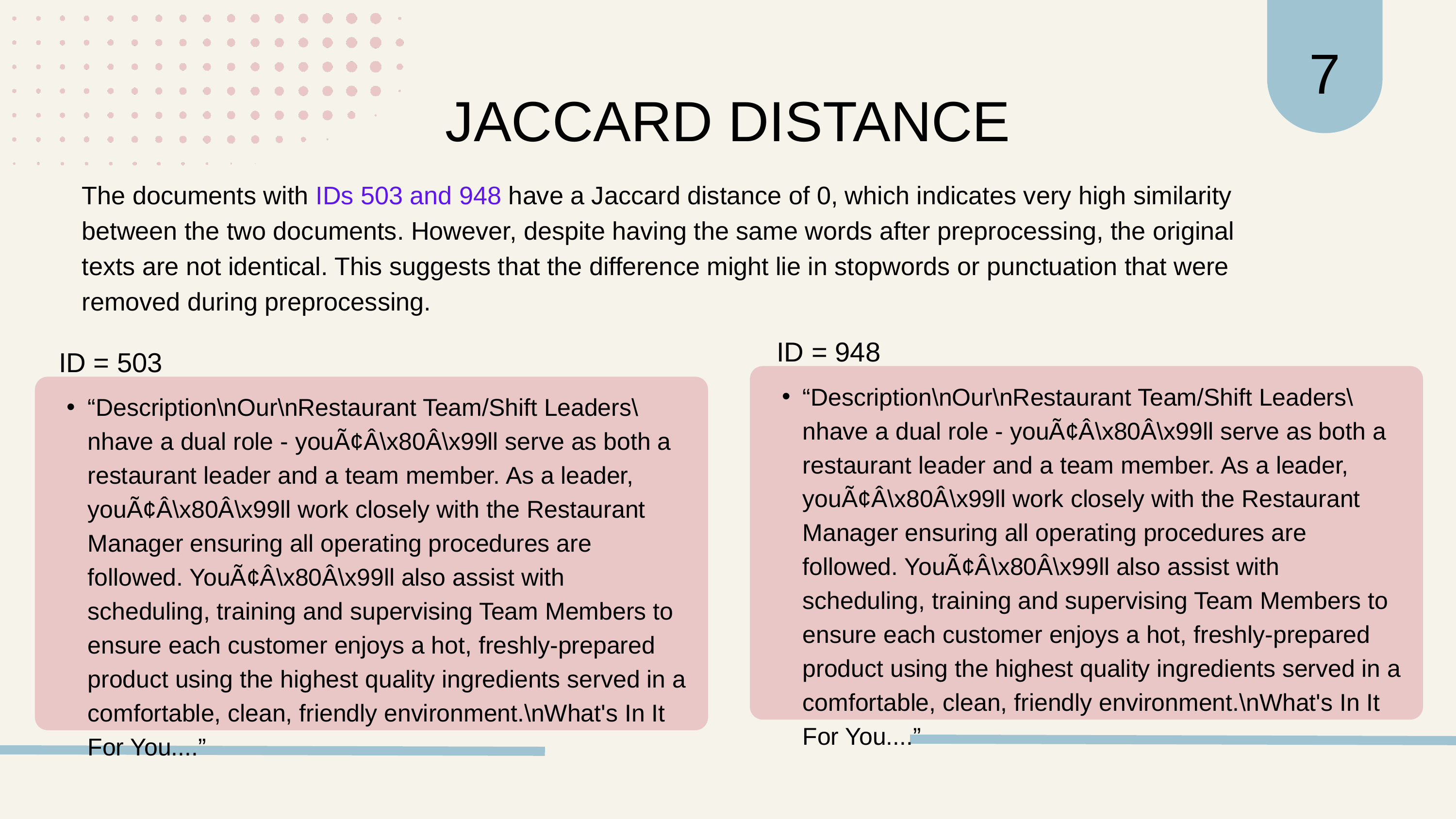

7

JACCARD DISTANCE
The documents with IDs 503 and 948 have a Jaccard distance of 0, which indicates very high similarity between the two documents. However, despite having the same words after preprocessing, the original texts are not identical. This suggests that the difference might lie in stopwords or punctuation that were removed during preprocessing.
ID = 948
ID = 503

“Description\nOur\nRestaurant Team/Shift Leaders\nhave a dual role - youÃ¢Â\x80Â\x99ll serve as both a restaurant leader and a team member. As a leader, youÃ¢Â\x80Â\x99ll work closely with the Restaurant Manager ensuring all operating procedures are followed. YouÃ¢Â\x80Â\x99ll also assist with scheduling, training and supervising Team Members to ensure each customer enjoys a hot, freshly-prepared product using the highest quality ingredients served in a comfortable, clean, friendly environment.\nWhat's In It For You....”

“Description\nOur\nRestaurant Team/Shift Leaders\nhave a dual role - youÃ¢Â\x80Â\x99ll serve as both a restaurant leader and a team member. As a leader, youÃ¢Â\x80Â\x99ll work closely with the Restaurant Manager ensuring all operating procedures are followed. YouÃ¢Â\x80Â\x99ll also assist with scheduling, training and supervising Team Members to ensure each customer enjoys a hot, freshly-prepared product using the highest quality ingredients served in a comfortable, clean, friendly environment.\nWhat's In It For You....”